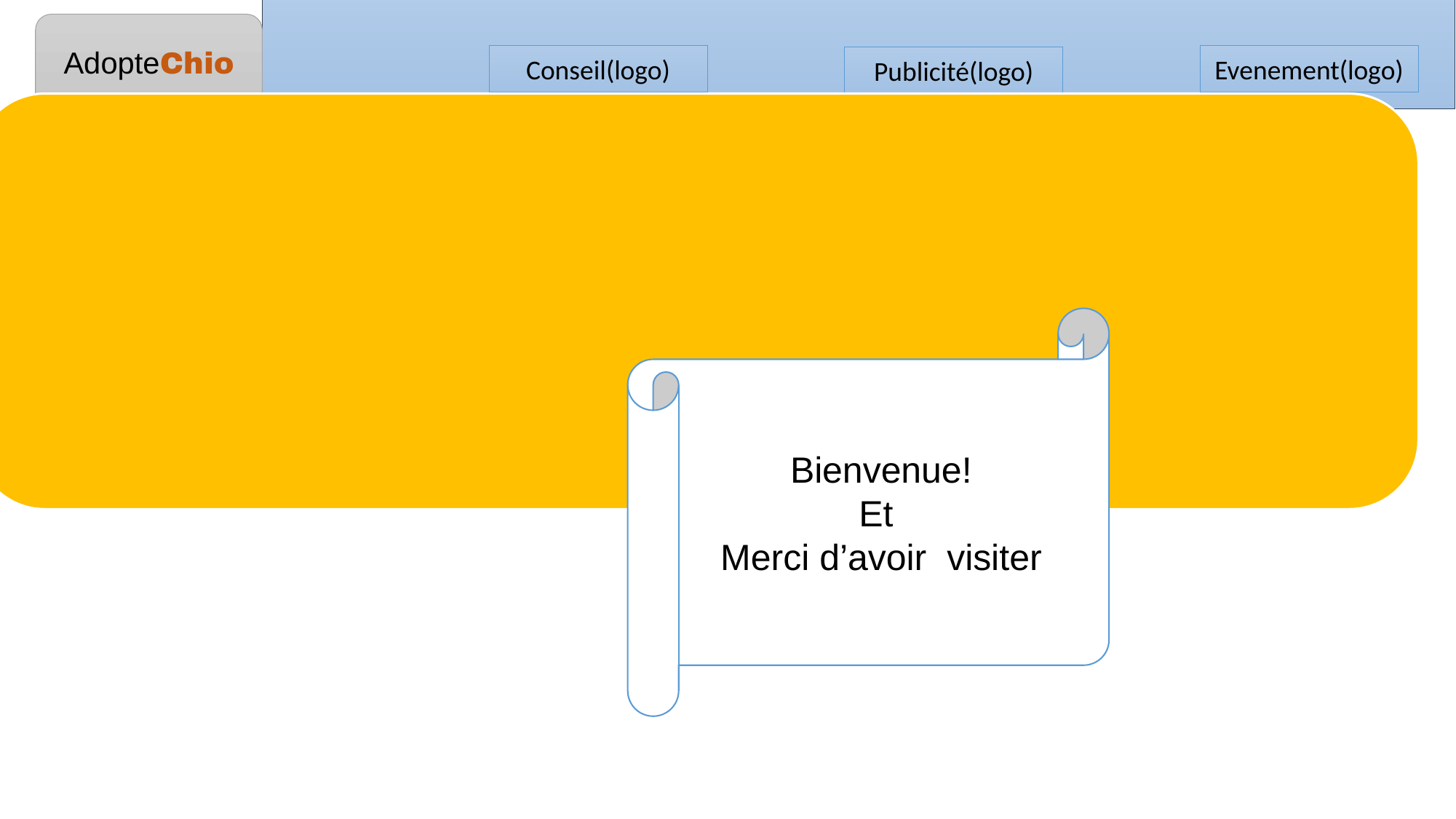

AdopteChio
Conseil(logo)
Evenement(logo)
Publicité(logo)

Bienvenue!
Et
Merci d’avoir  visiter